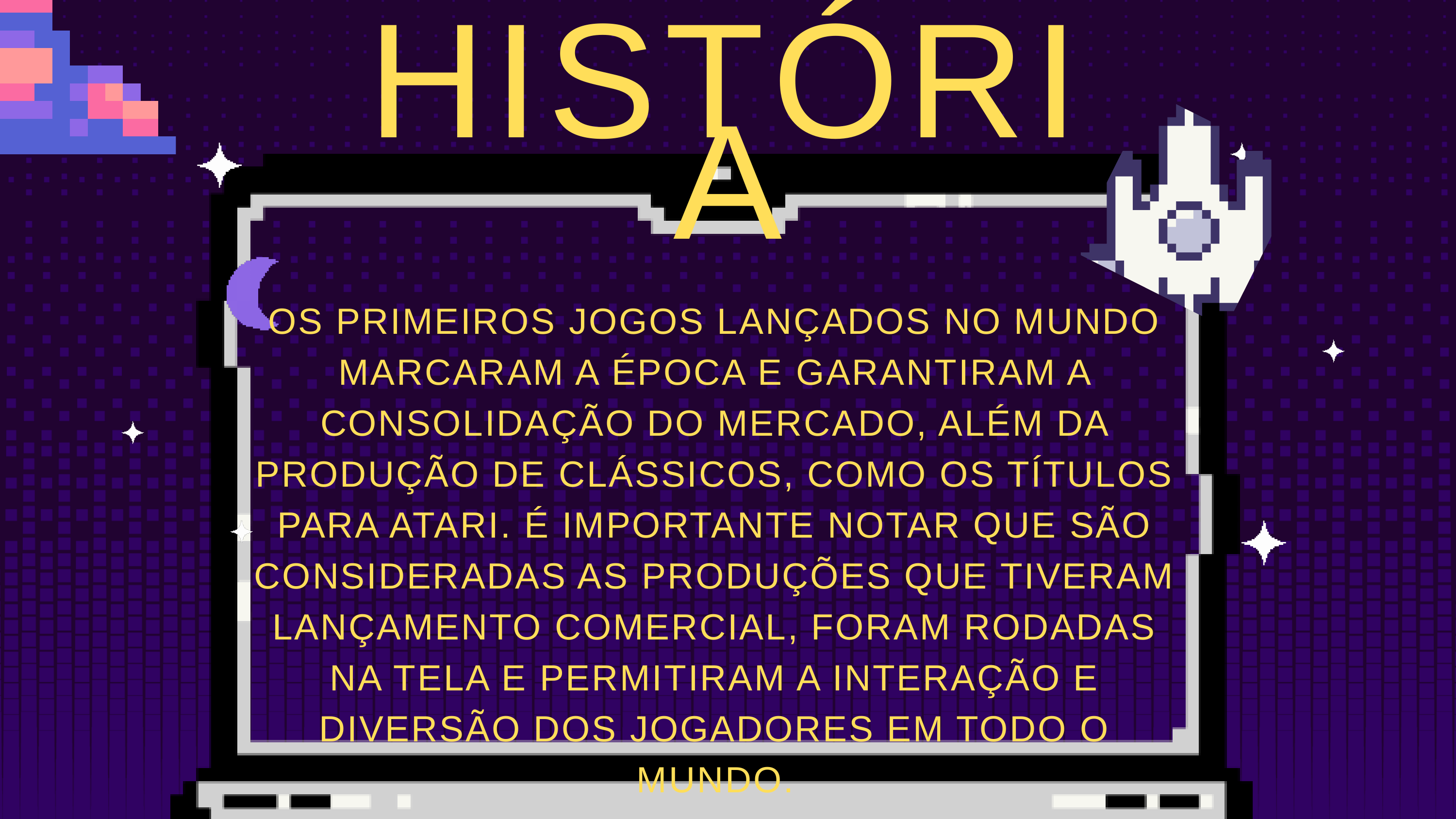

HISTÓRIA

OS PRIMEIROS JOGOS LANÇADOS NO MUNDO MARCARAM A ÉPOCA E GARANTIRAM A CONSOLIDAÇÃO DO MERCADO, ALÉM DA PRODUÇÃO DE CLÁSSICOS, COMO OS TÍTULOS PARA ATARI. É IMPORTANTE NOTAR QUE SÃO CONSIDERADAS AS PRODUÇÕES QUE TIVERAM LANÇAMENTO COMERCIAL, FORAM RODADAS NA TELA E PERMITIRAM A INTERAÇÃO E DIVERSÃO DOS JOGADORES EM TODO O MUNDO.